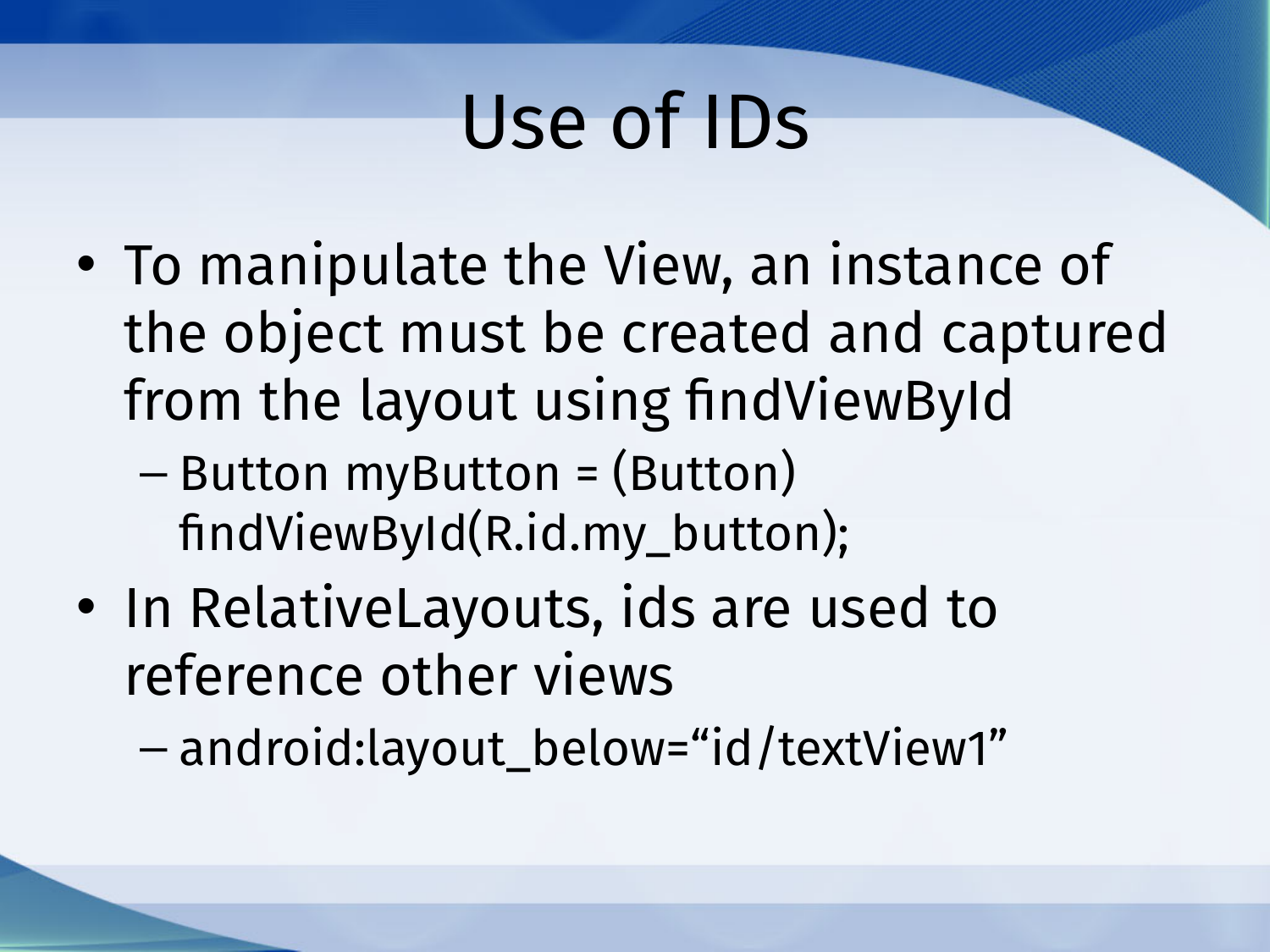

# Use of IDs
To manipulate the View, an instance of the object must be created and captured from the layout using findViewById
Button myButton = (Button) findViewById(R.id.my_button);
In RelativeLayouts, ids are used to reference other views
android:layout_below=“id/textView1”